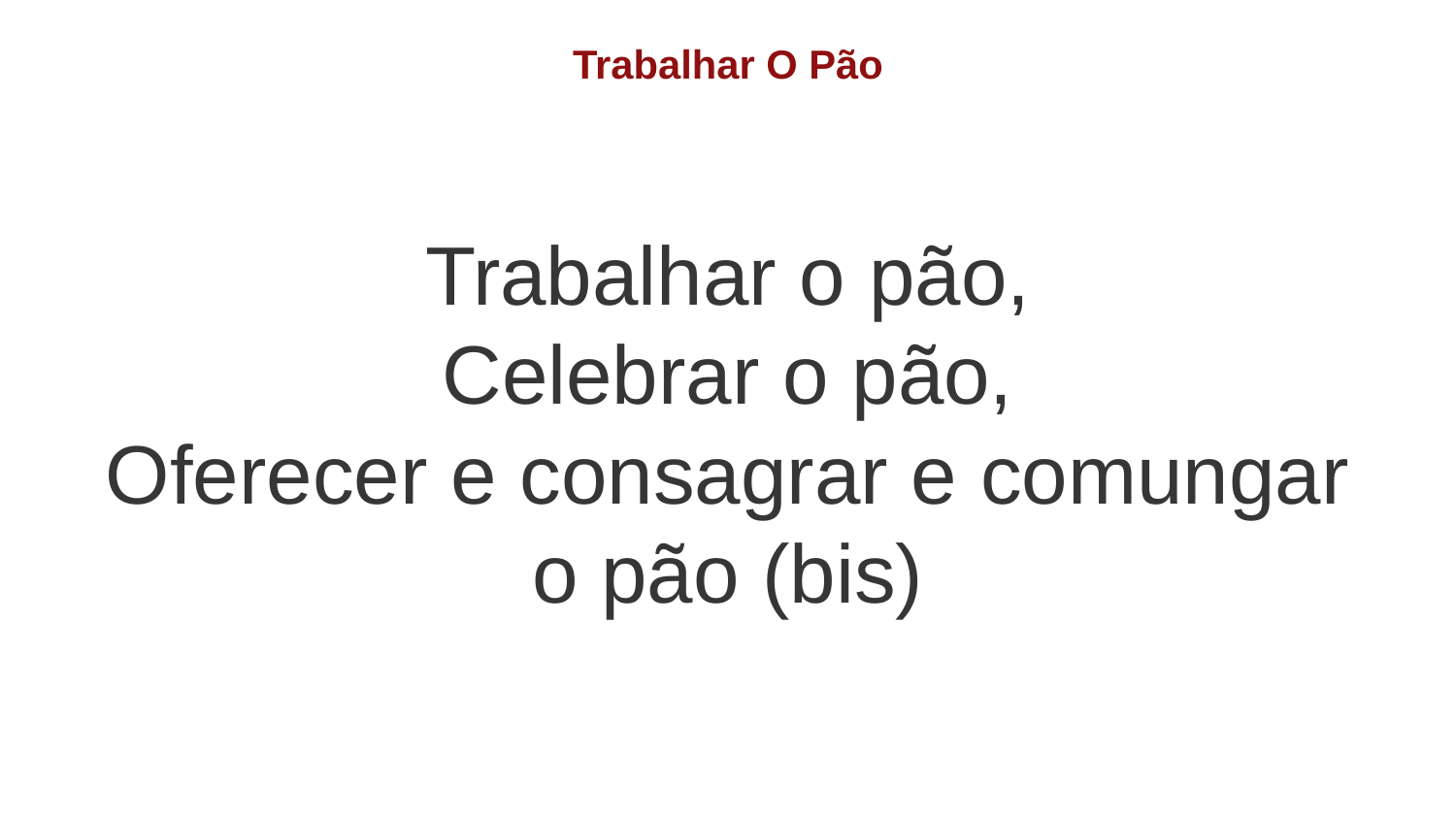

Trabalhar O Pão
Trabalhar o pão,
Celebrar o pão,
Oferecer e consagrar e comungar o pão (bis)